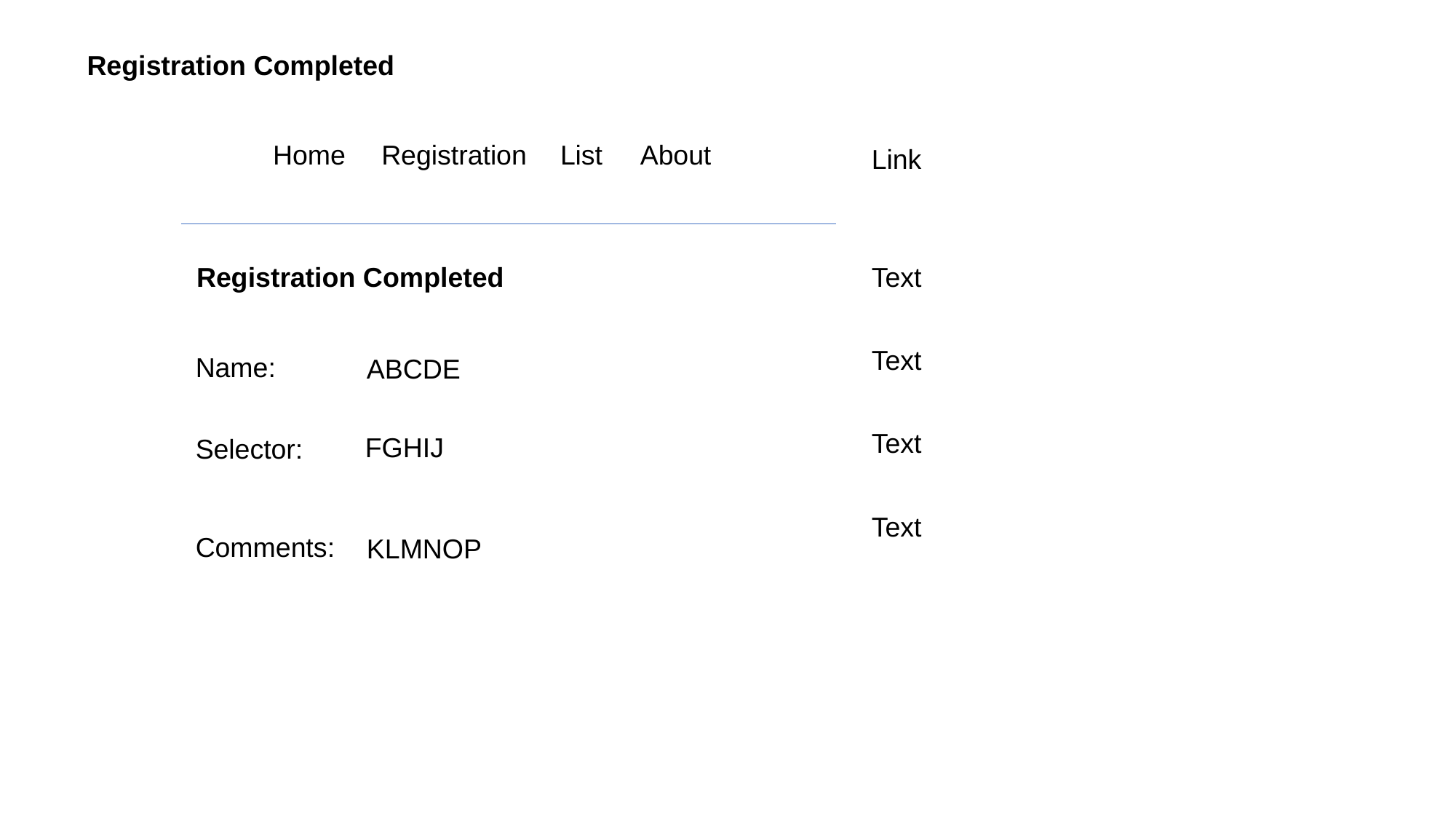

Registration Completed
Home
List
About
Registration
Link
Text
Registration Completed
Text
Name:
ABCDE
Text
FGHIJ
Selector:
Text
Comments:
KLMNOP